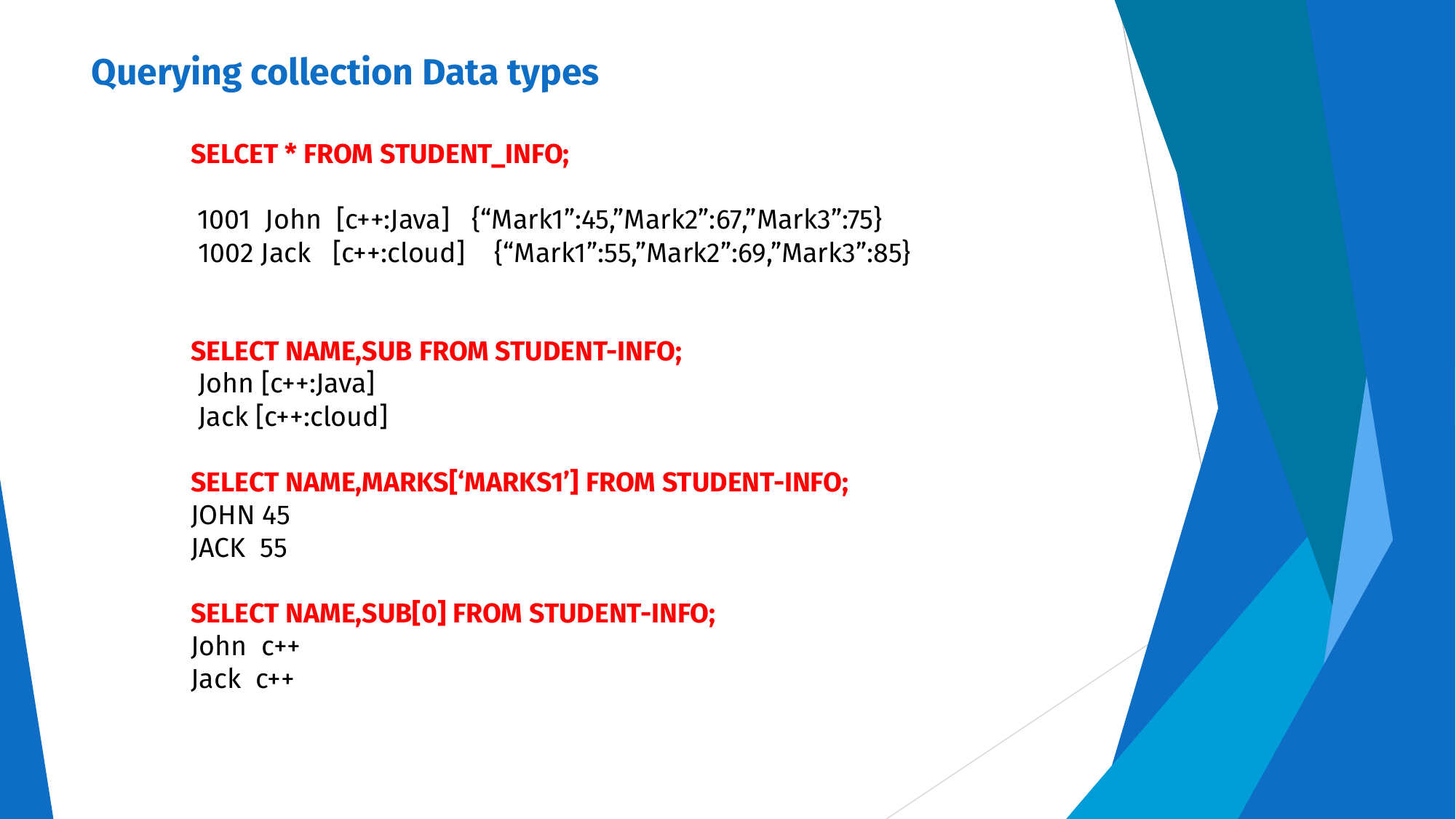

# Querying collection Data types
	SELCET * FROM STUDENT_INFO;

            	 1001  John  [c++:Java]   {“Mark1”:45,”Mark2”:67,”Mark3”:75}
	 1002 Jack   [c++:cloud]    {“Mark1”:55,”Mark2”:69,”Mark3”:85}

	SELECT NAME,SUB FROM STUDENT-INFO;
	 John [c++:Java]
	 Jack [c++:cloud]

	SELECT NAME,MARKS[‘MARKS1’] FROM STUDENT-INFO;
	JOHN 45
	JACK  55

	SELECT NAME,SUB[0] FROM STUDENT-INFO;
	John  c++
	Jack  c++